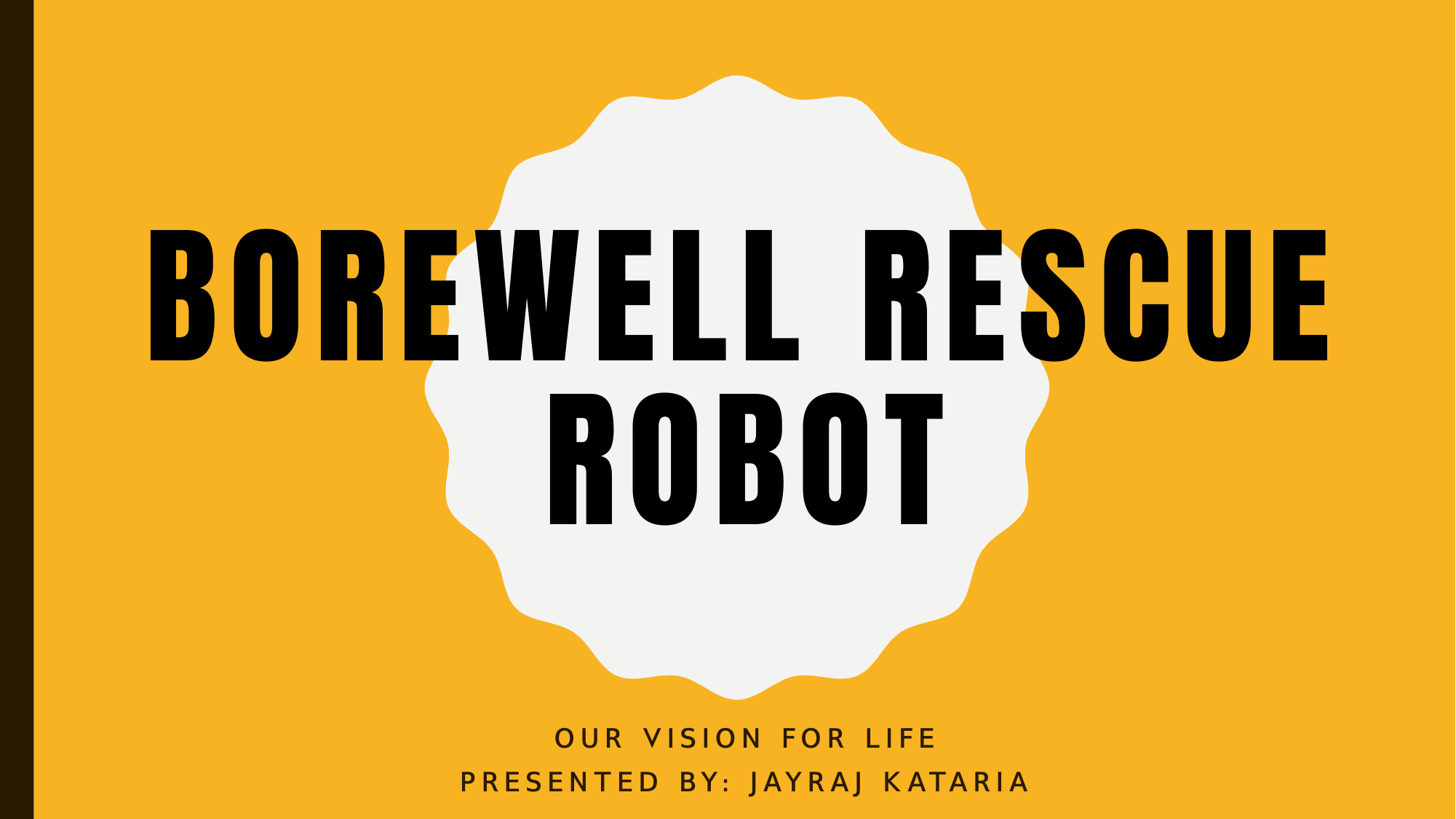

# Borewell Rescue Robot
Our vision For Life
Presented By: Jayraj Kataria